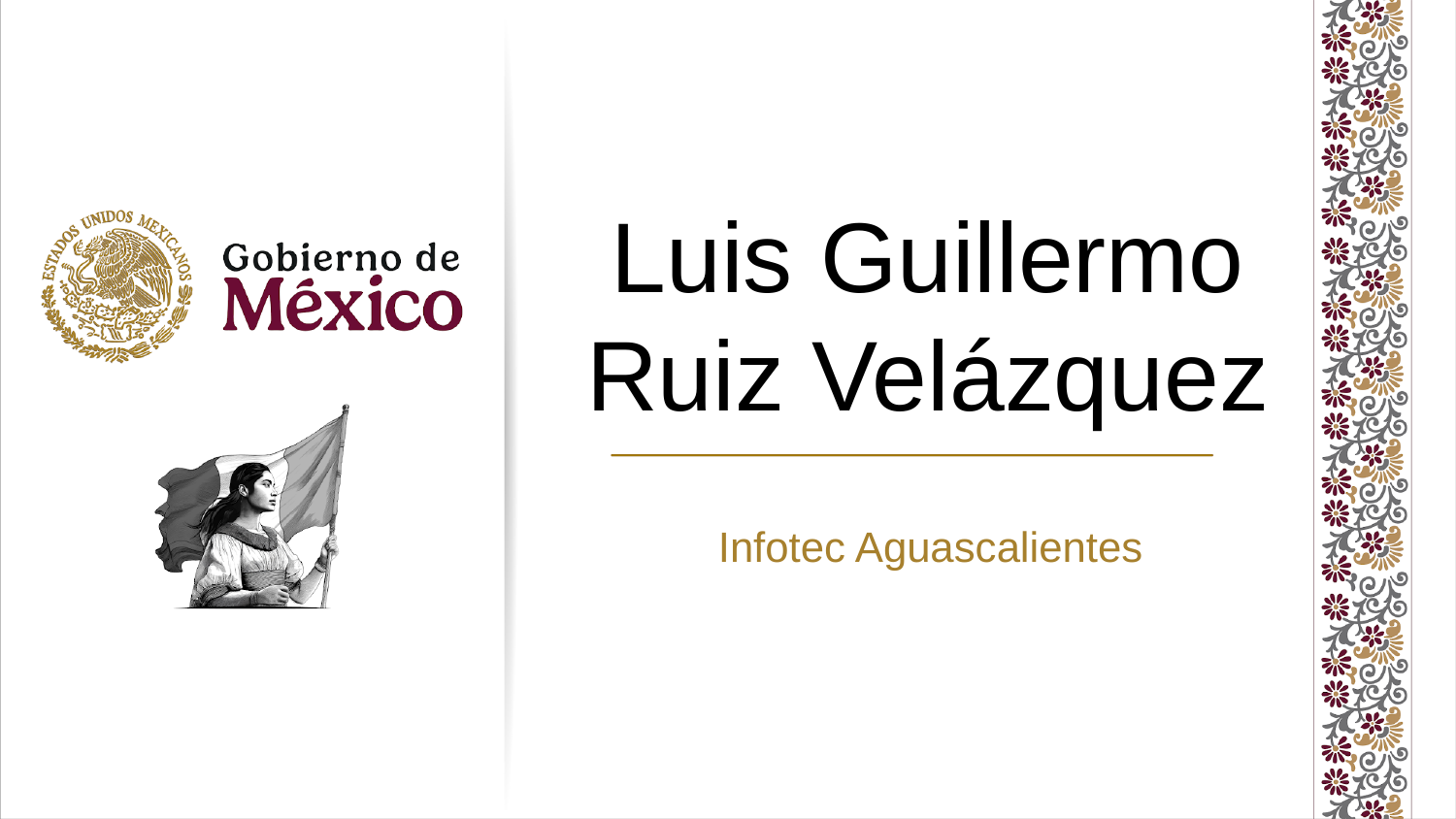

# Luis Guillermo Ruiz Velázquez
Infotec Aguascalientes